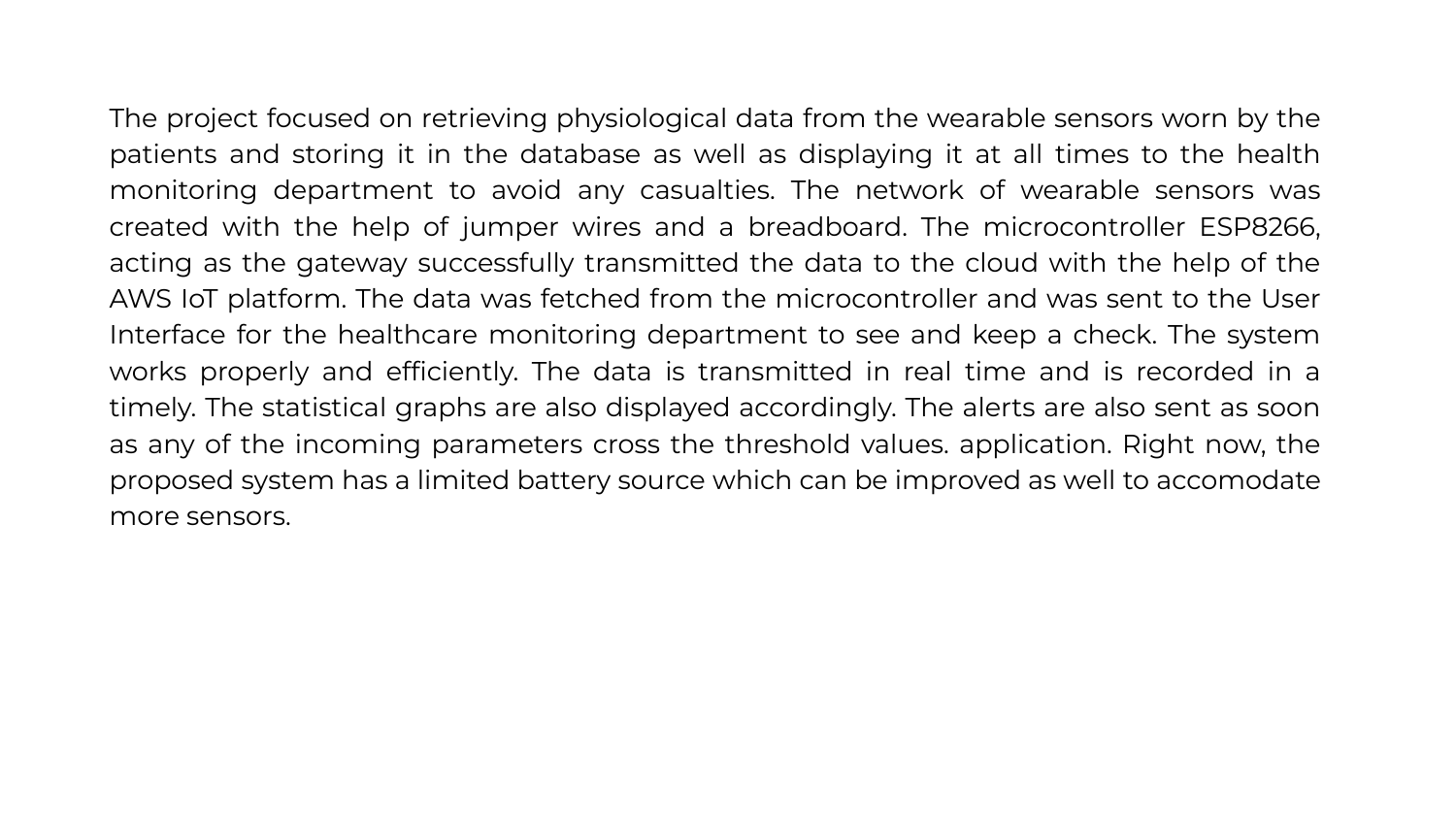

The project focused on retrieving physiological data from the wearable sensors worn by the patients and storing it in the database as well as displaying it at all times to the health monitoring department to avoid any casualties. The network of wearable sensors was created with the help of jumper wires and a breadboard. The microcontroller ESP8266, acting as the gateway successfully transmitted the data to the cloud with the help of the AWS IoT platform. The data was fetched from the microcontroller and was sent to the User Interface for the healthcare monitoring department to see and keep a check. The system works properly and efficiently. The data is transmitted in real time and is recorded in a timely. The statistical graphs are also displayed accordingly. The alerts are also sent as soon as any of the incoming parameters cross the threshold values. application. Right now, the proposed system has a limited battery source which can be improved as well to accomodate more sensors.